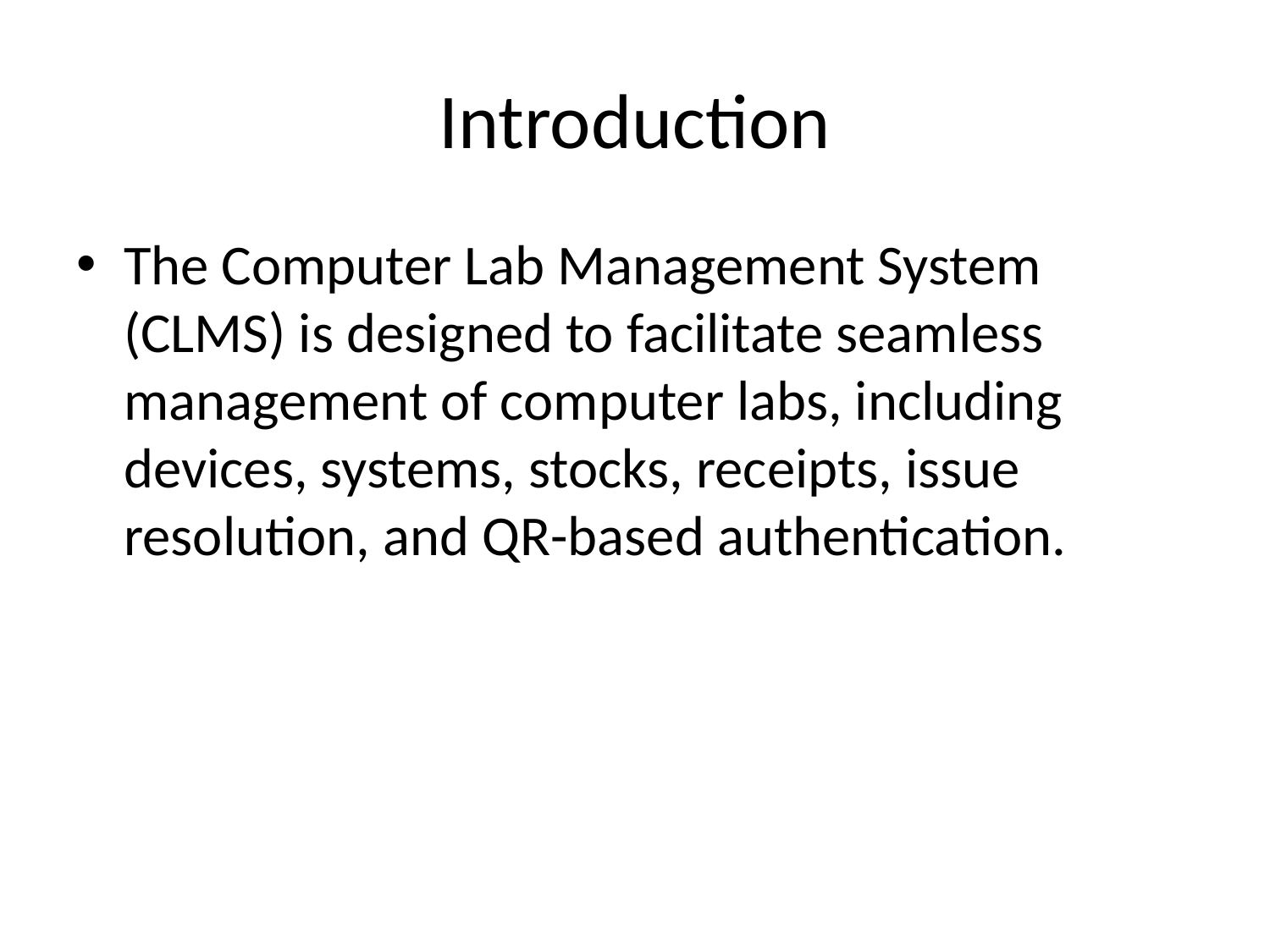

# Introduction
The Computer Lab Management System (CLMS) is designed to facilitate seamless management of computer labs, including devices, systems, stocks, receipts, issue resolution, and QR-based authentication.